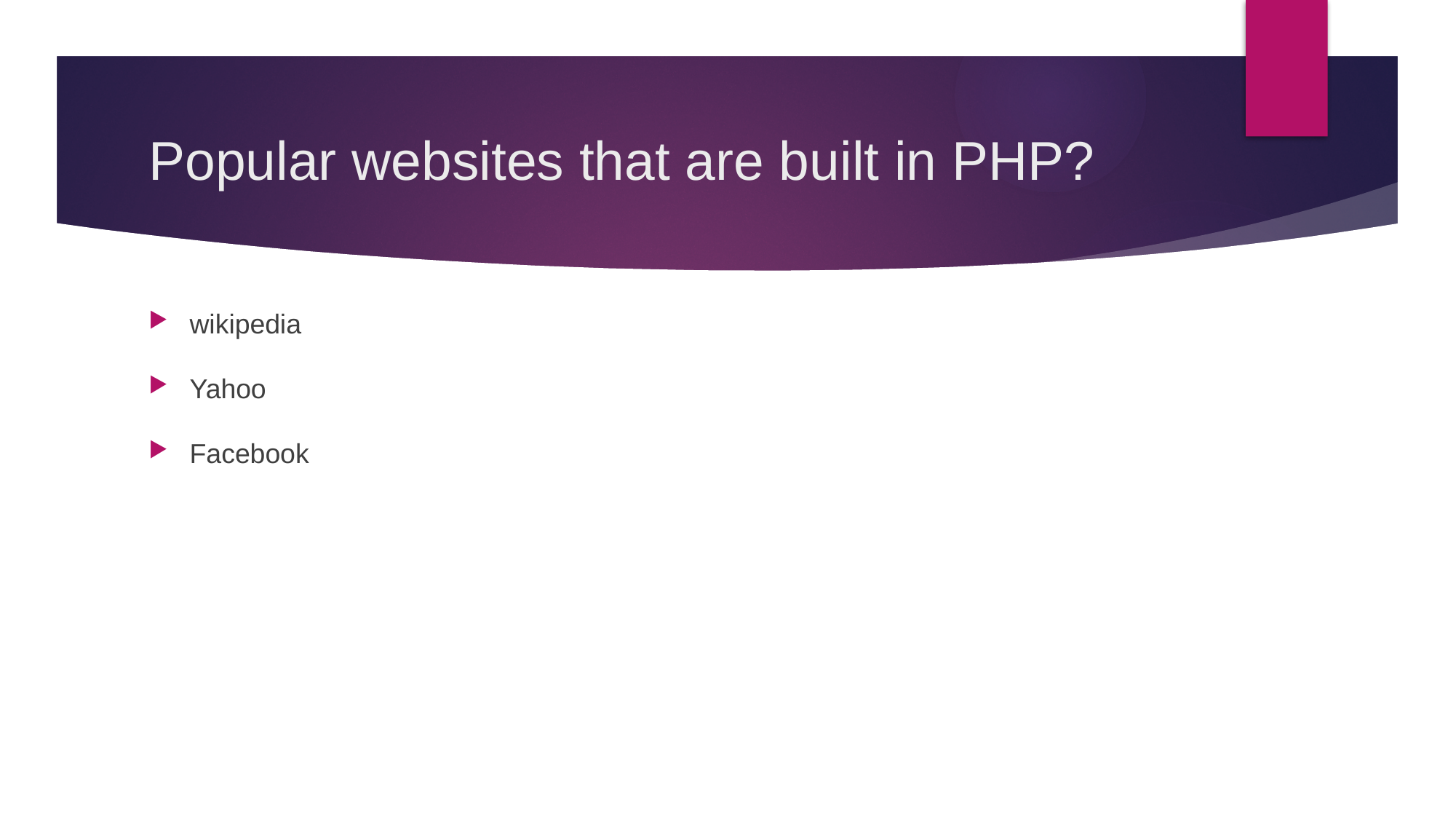

# Popular websites that are built in PHP?
wikipedia
Yahoo
Facebook